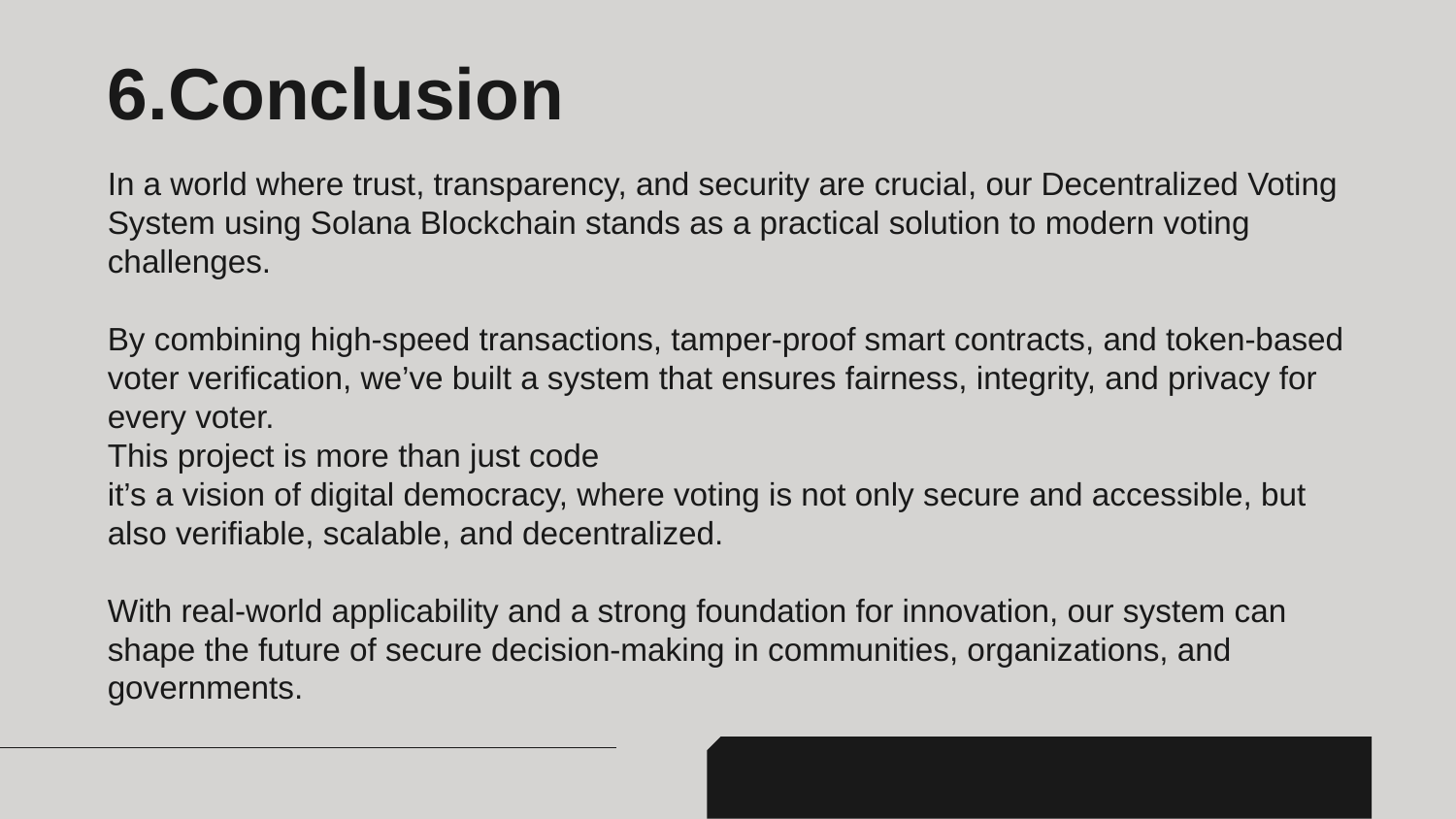

6.Conclusion
In a world where trust, transparency, and security are crucial, our Decentralized Voting System using Solana Blockchain stands as a practical solution to modern voting challenges.

By combining high-speed transactions, tamper-proof smart contracts, and token-based voter verification, we’ve built a system that ensures fairness, integrity, and privacy for every voter.
This project is more than just code
it’s a vision of digital democracy, where voting is not only secure and accessible, but also verifiable, scalable, and decentralized.

With real-world applicability and a strong foundation for innovation, our system can shape the future of secure decision-making in communities, organizations, and governments.